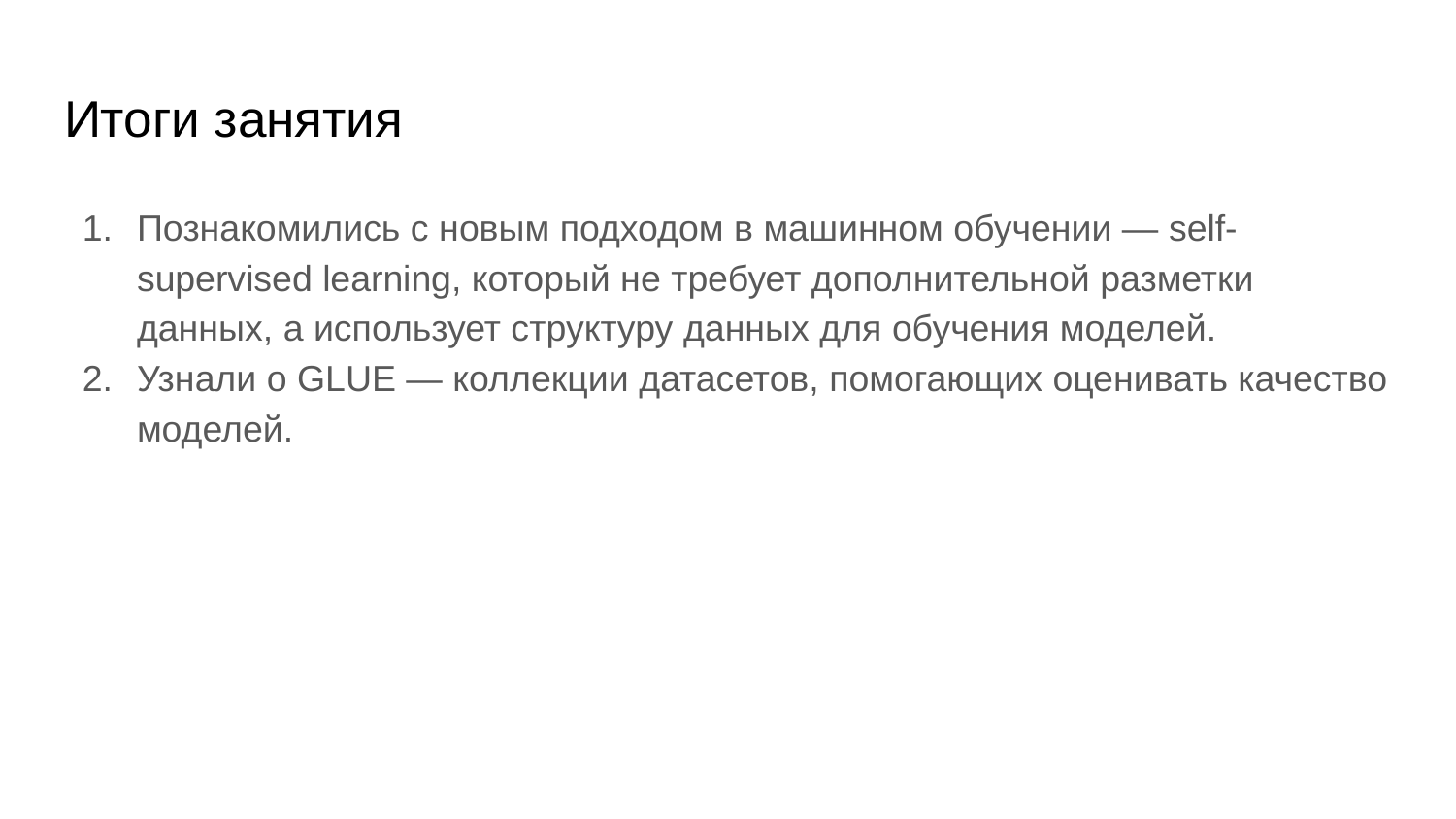

# Итоги занятия
Познакомились с новым подходом в машинном обучении — self-supervised learning, который не требует дополнительной разметки данных, а использует структуру данных для обучения моделей.
Узнали о GLUE — коллекции датасетов, помогающих оценивать качество моделей.